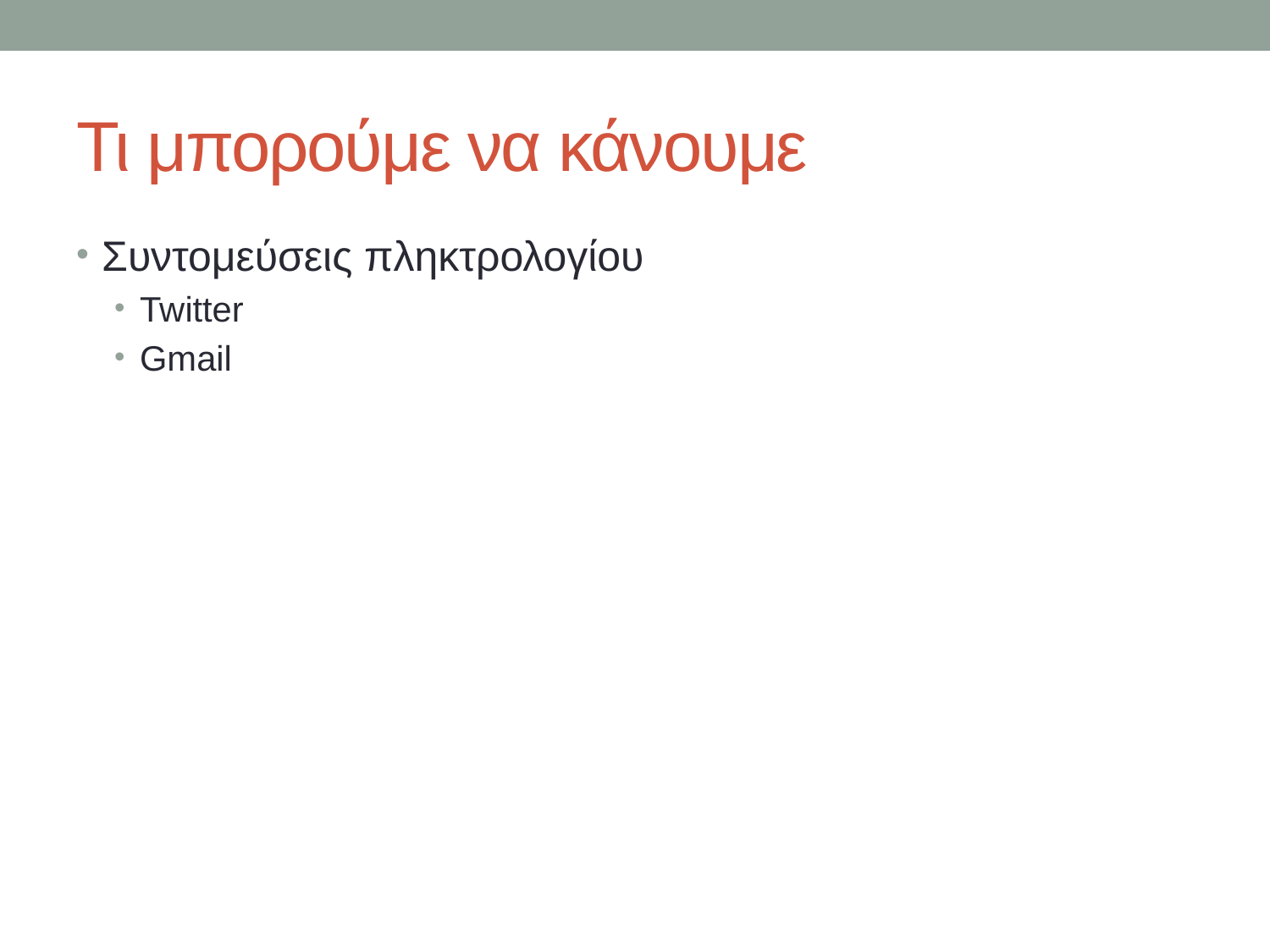

# Τι μπορούμε να κάνουμε
Συντομεύσεις πληκτρολογίου
Twitter
Gmail